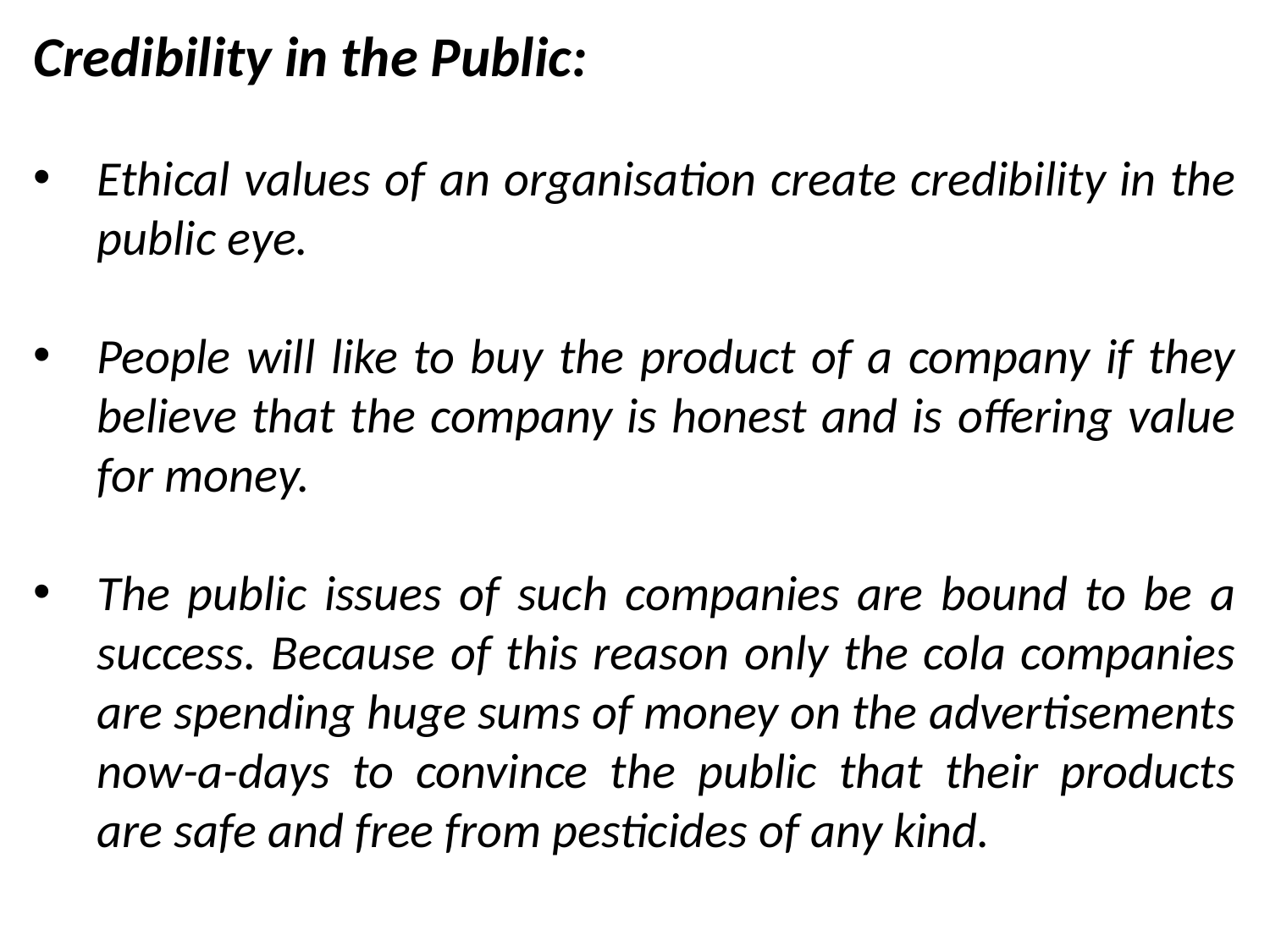

Credibility in the Public:

Ethical values of an organisation create credibility in the public eye.

People will like to buy the product of a company if they believe that the company is honest and is offering value for money.

The public issues of such companies are bound to be a success. Because of this reason only the cola companies are spending huge sums of money on the advertisements now-a-days to convince the public that their products are safe and free from pesticides of any kind.